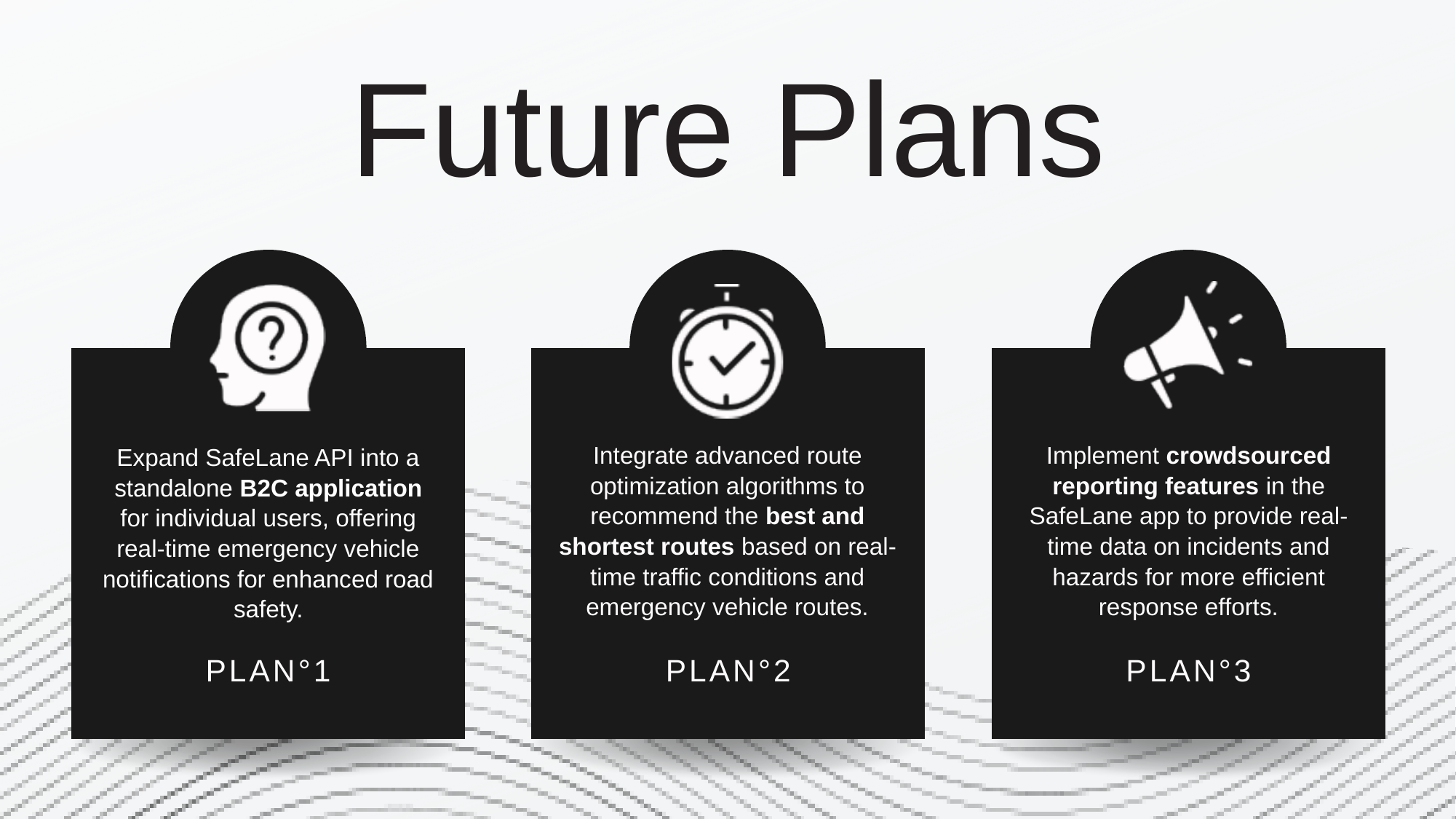

Future Plans

Integrate advanced route optimization algorithms to recommend the best and shortest routes based on real-time traffic conditions and emergency vehicle routes.
Implement crowdsourced reporting features in the SafeLane app to provide real-time data on incidents and hazards for more efficient response efforts.
Expand SafeLane API into a standalone B2C application for individual users, offering real-time emergency vehicle notifications for enhanced road safety.
PLAN°1
PLAN°2
PLAN°3